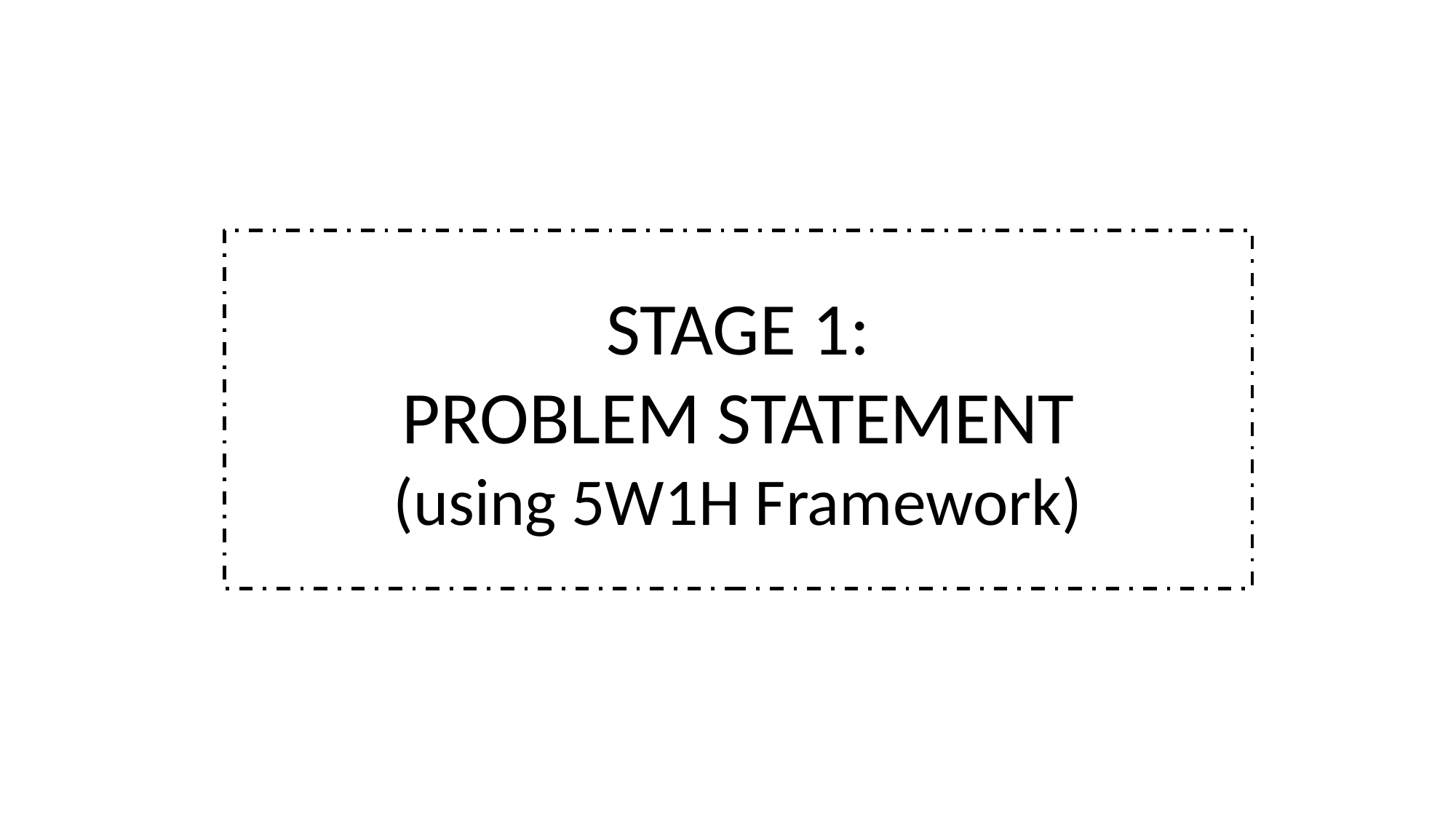

# STAGE 1: PROBLEM STATEMENT (using 5W1H Framework)